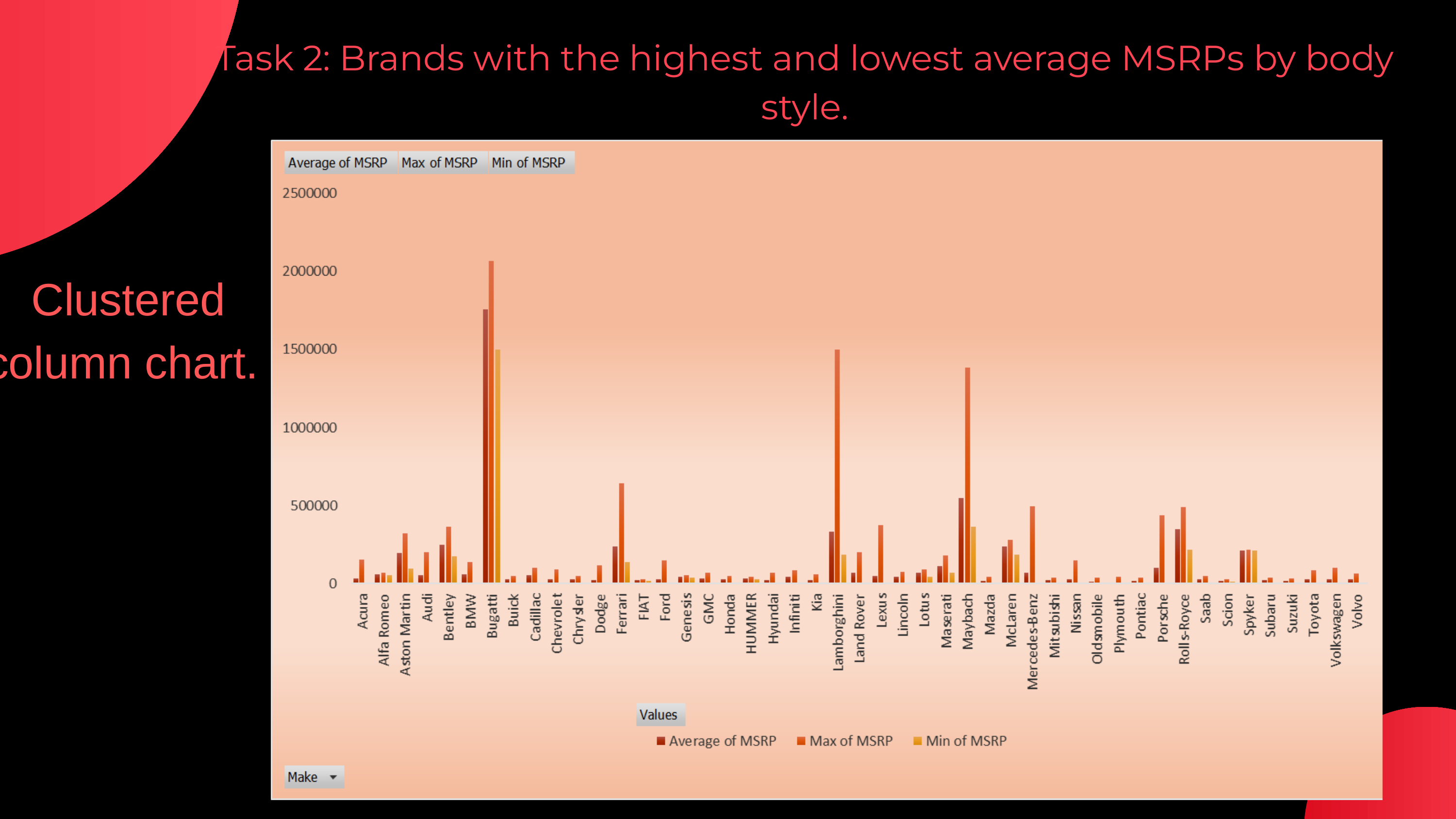

Task 2: Brands with the highest and lowest average MSRPs by body style.

 Clustered column chart.

Chevrolet has the highest Sales distribution of 31252763